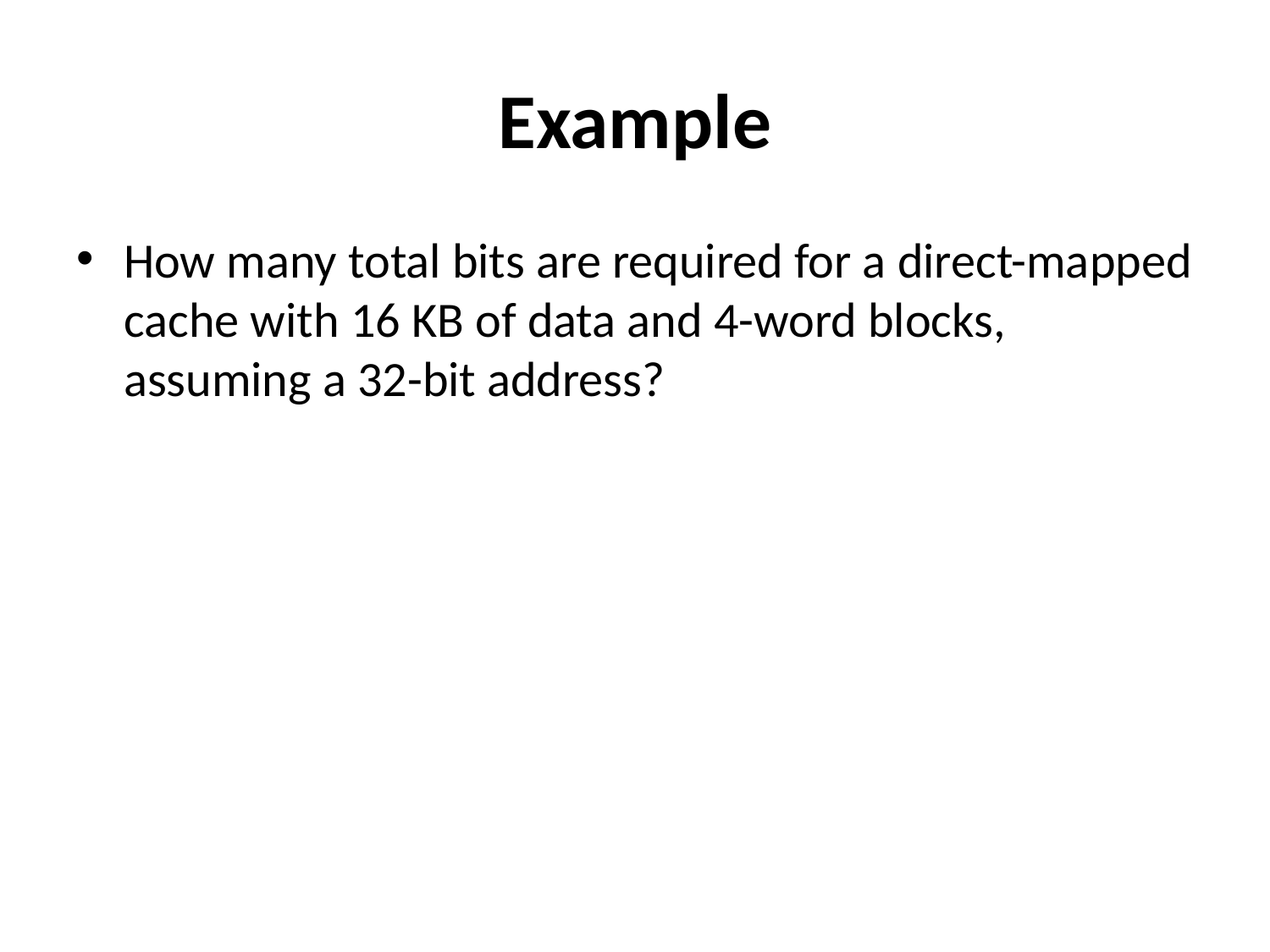

# Example
How many total bits are required for a direct-mapped cache with 16 KB of data and 4-word blocks, assuming a 32-bit address?